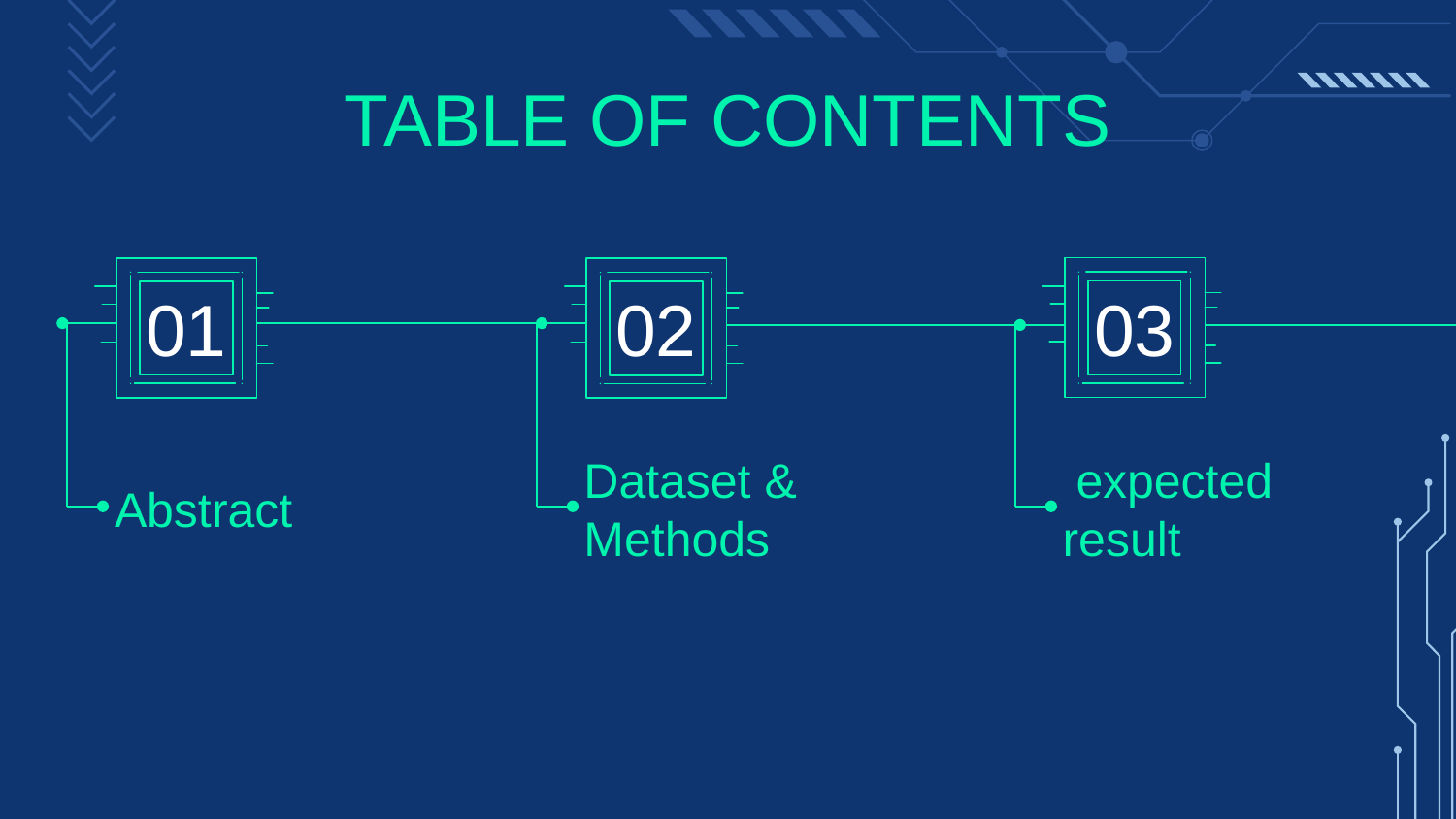

# TABLE OF CONTENTS
01
02
03
Abstract
Dataset & Methods
 expected result